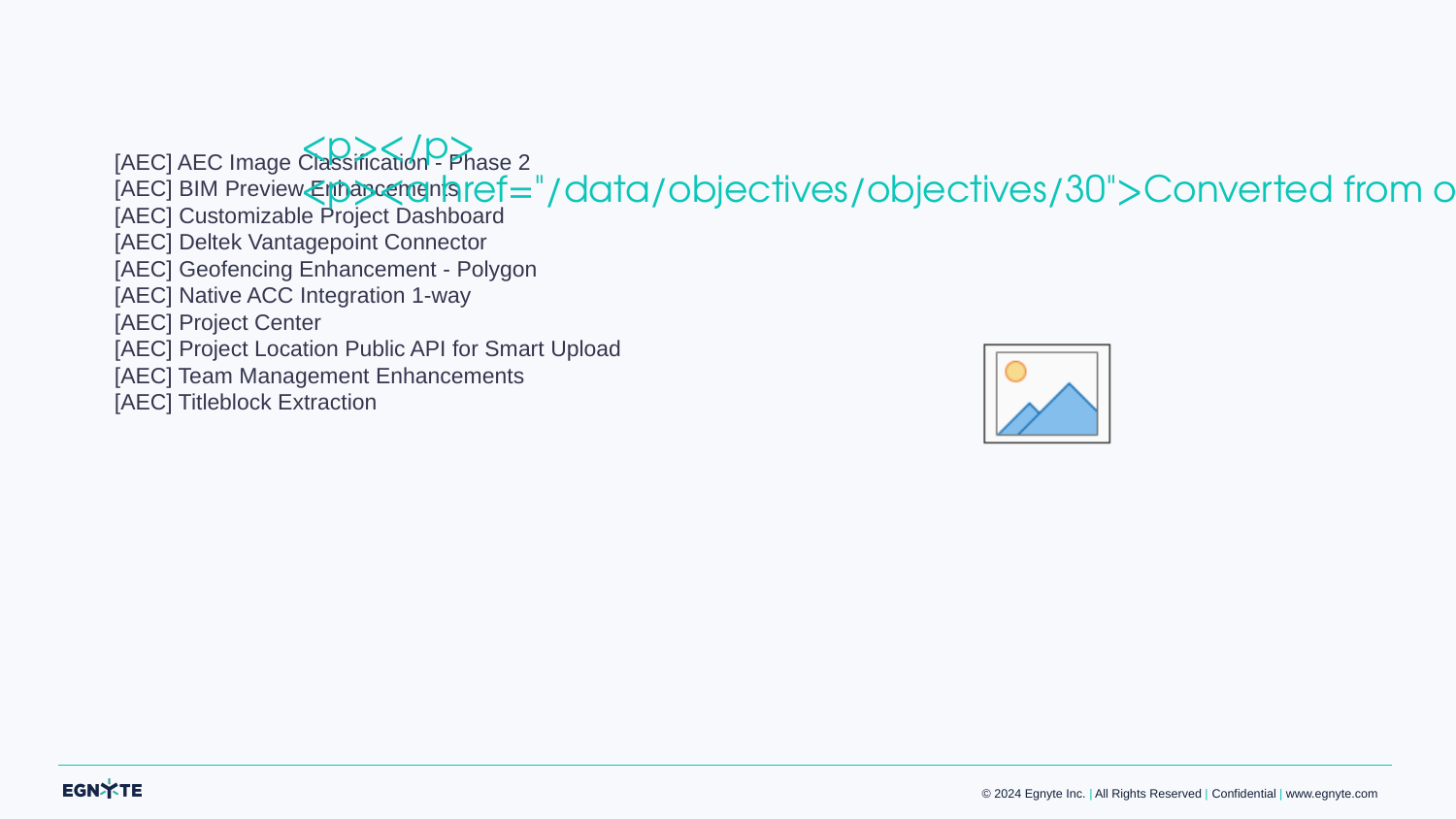

#

[AEC] AEC Image Classification - Phase 2
[AEC] BIM Preview Enhancements
[AEC] Customizable Project Dashboard
[AEC] Deltek Vantagepoint Connector
[AEC] Geofencing Enhancement - Polygon
[AEC] Native ACC Integration 1-way
[AEC] Project Center
[AEC] Project Location Public API for Smart Upload
[AEC] Team Management Enhancements
[AEC] Titleblock Extraction
<p></p>
<p><a href="/data/objectives/objectives/30">Converted from objective</a></p>